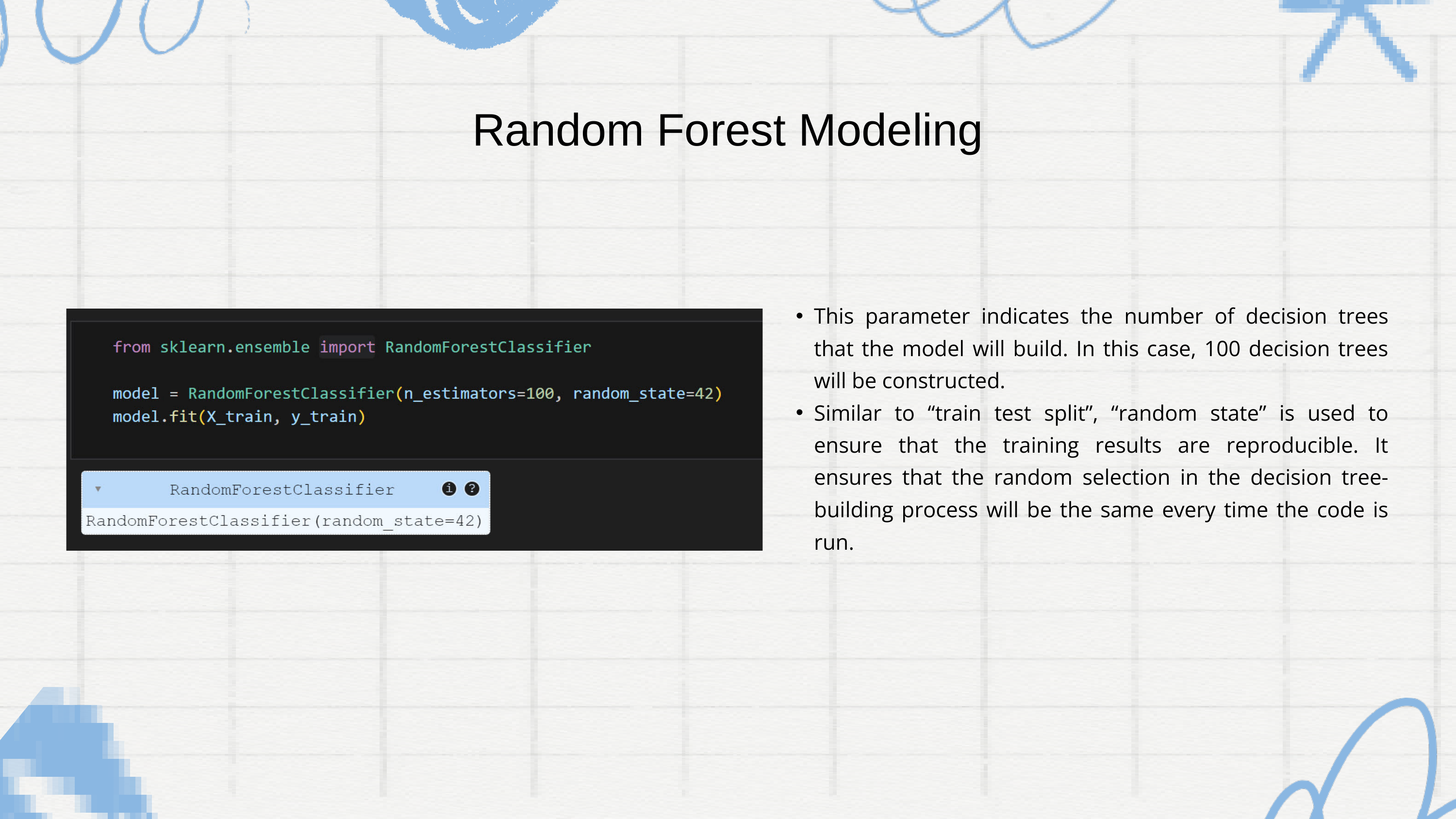

Random Forest Modeling
This parameter indicates the number of decision trees that the model will build. In this case, 100 decision trees will be constructed.
Similar to “train test split”, “random state” is used to ensure that the training results are reproducible. It ensures that the random selection in the decision tree-building process will be the same every time the code is run.